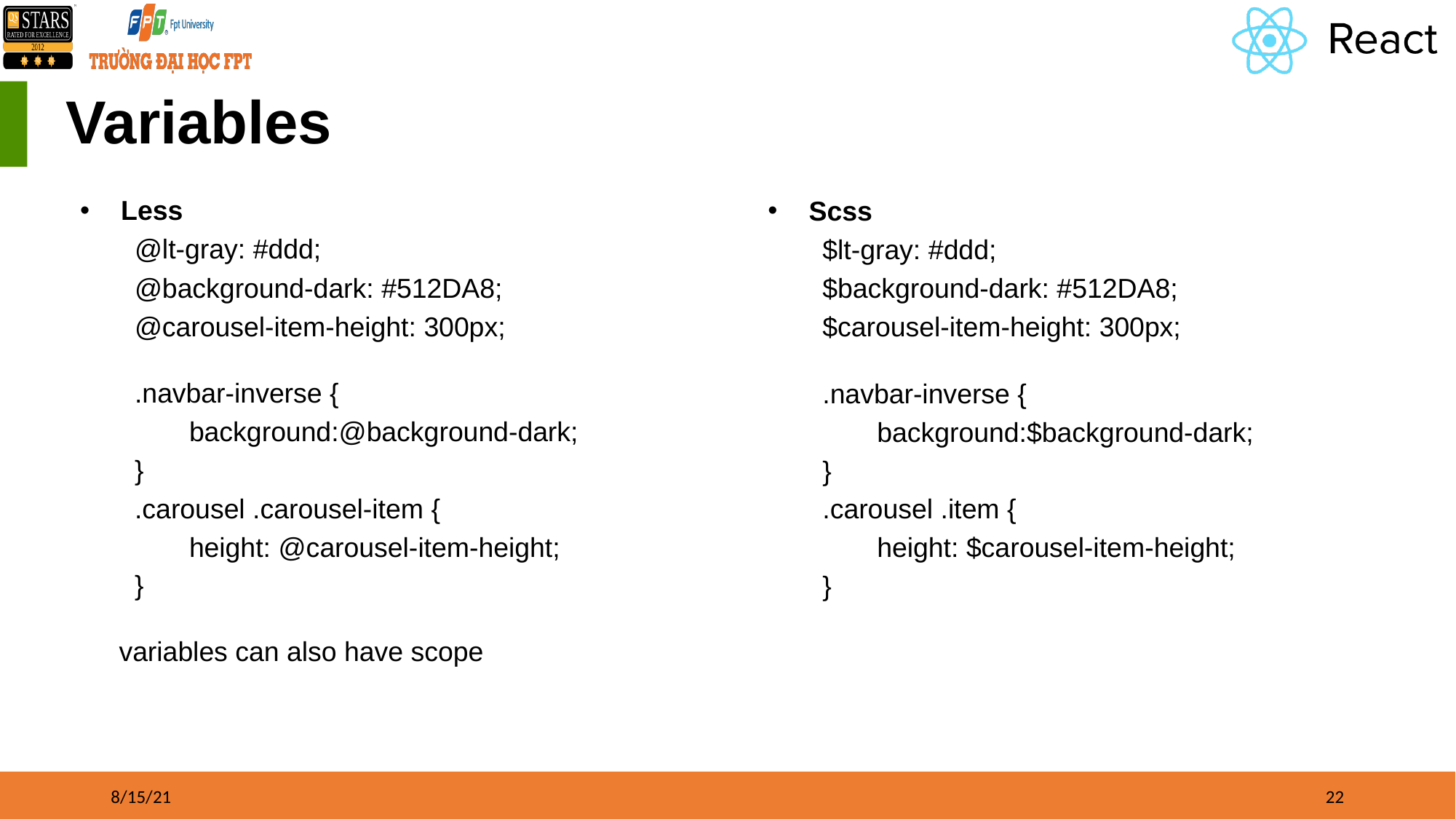

# Variables
Less
@lt-gray: #ddd;
@background-dark: #512DA8;  @carousel-item-height: 300px;

.navbar-inverse {
background:@background-dark;
}
.carousel .carousel-item {
height: @carousel-item-height;
}

variables can also have scope
Scss
$lt-gray: #ddd;
$background-dark: #512DA8;
$carousel-item-height: 300px;

.navbar-inverse {
background:$background-dark;
}
.carousel .item {
height: $carousel-item-height;
}
8/15/21
22